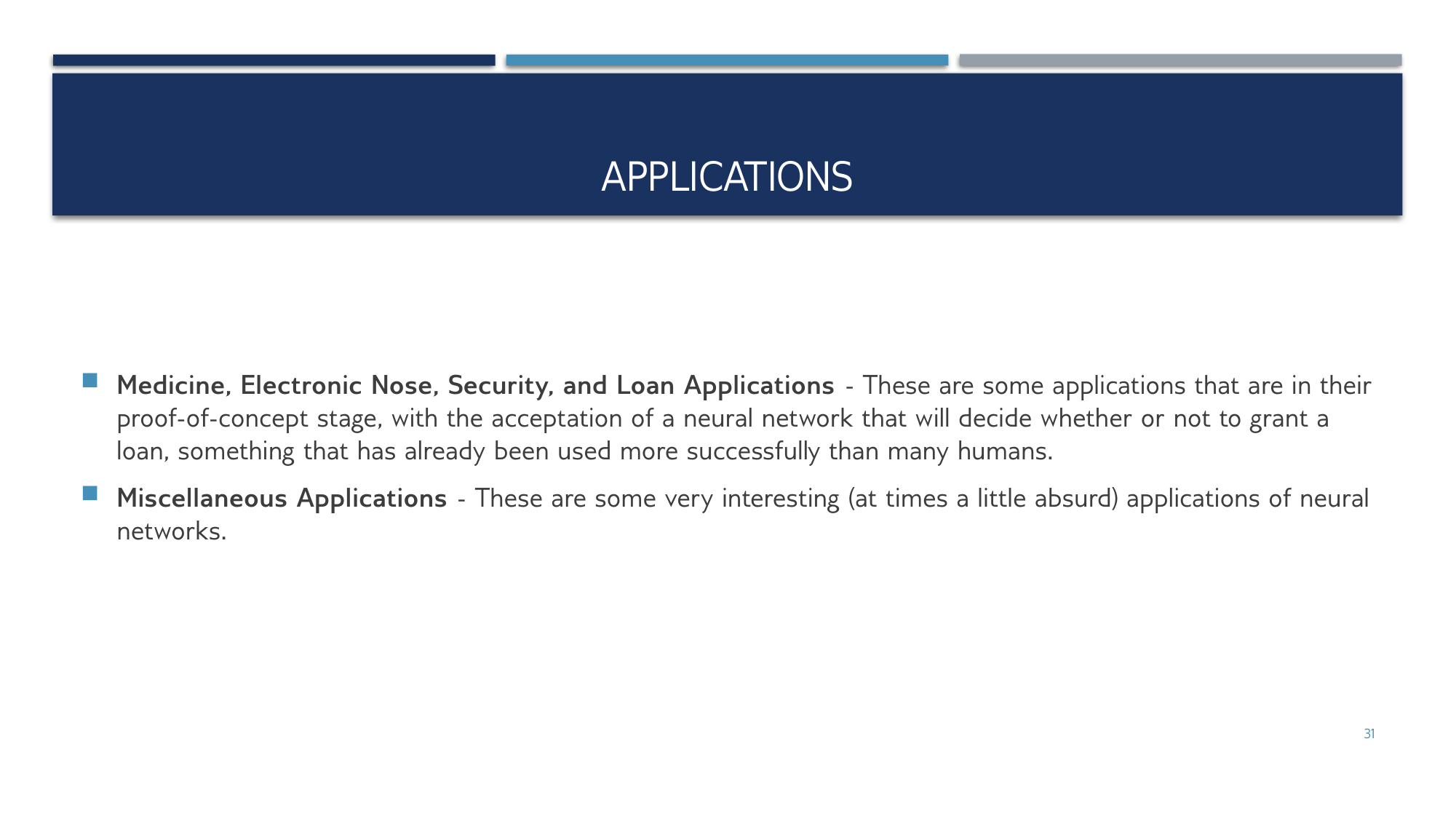

# Applications
Medicine, Electronic Nose, Security, and Loan Applications - These are some applications that are in their proof-of-concept stage, with the acceptation of a neural network that will decide whether or not to grant a loan, something that has already been used more successfully than many humans.
Miscellaneous Applications - These are some very interesting (at times a little absurd) applications of neural networks.

31